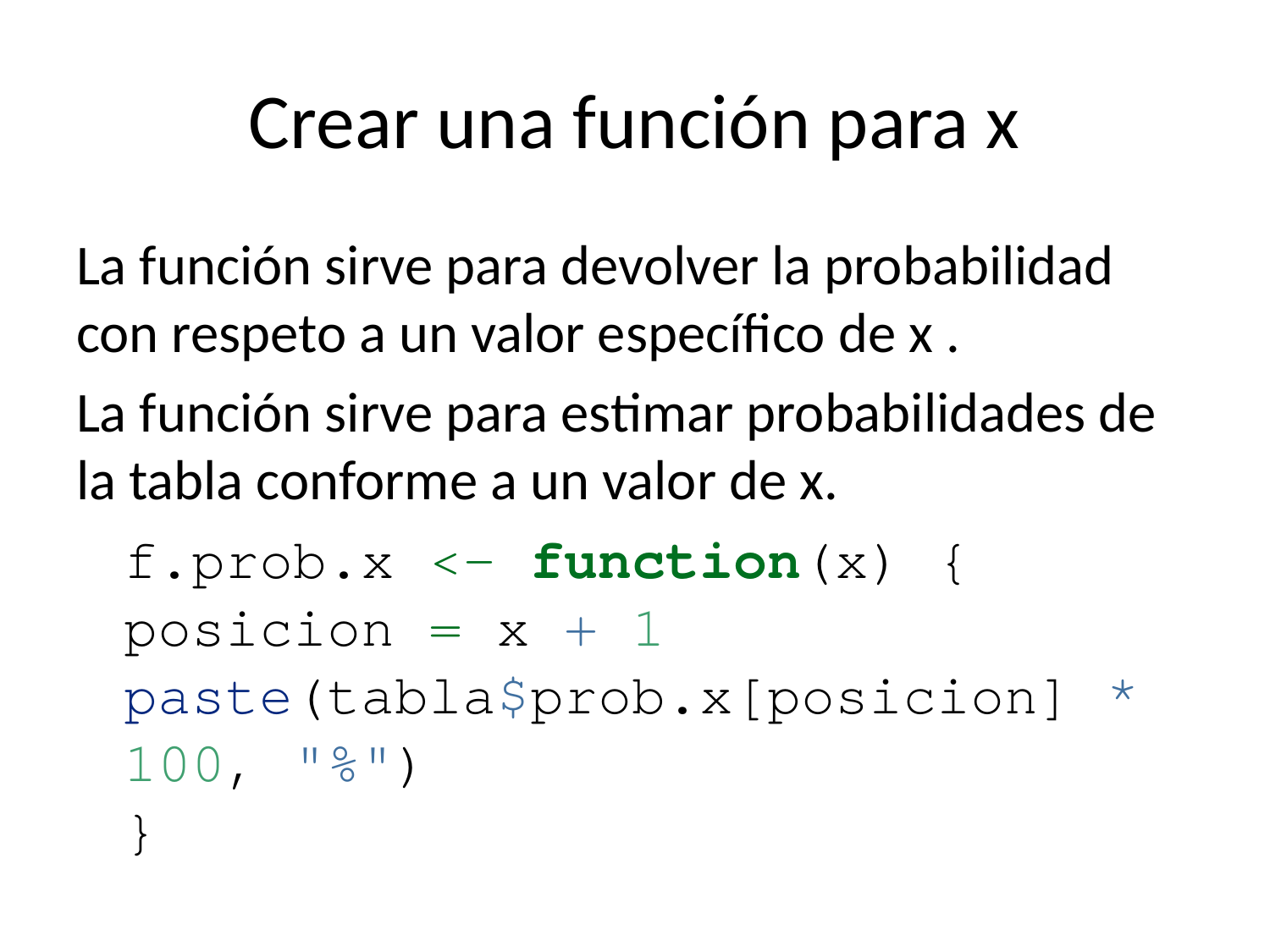

# Crear una función para x
La función sirve para devolver la probabilidad con respeto a un valor específico de x .
La función sirve para estimar probabilidades de la tabla conforme a un valor de x.
f.prob.x <- function(x) {
posicion = x + 1
paste(tabla$prob.x[posicion] * 100, "%")
}